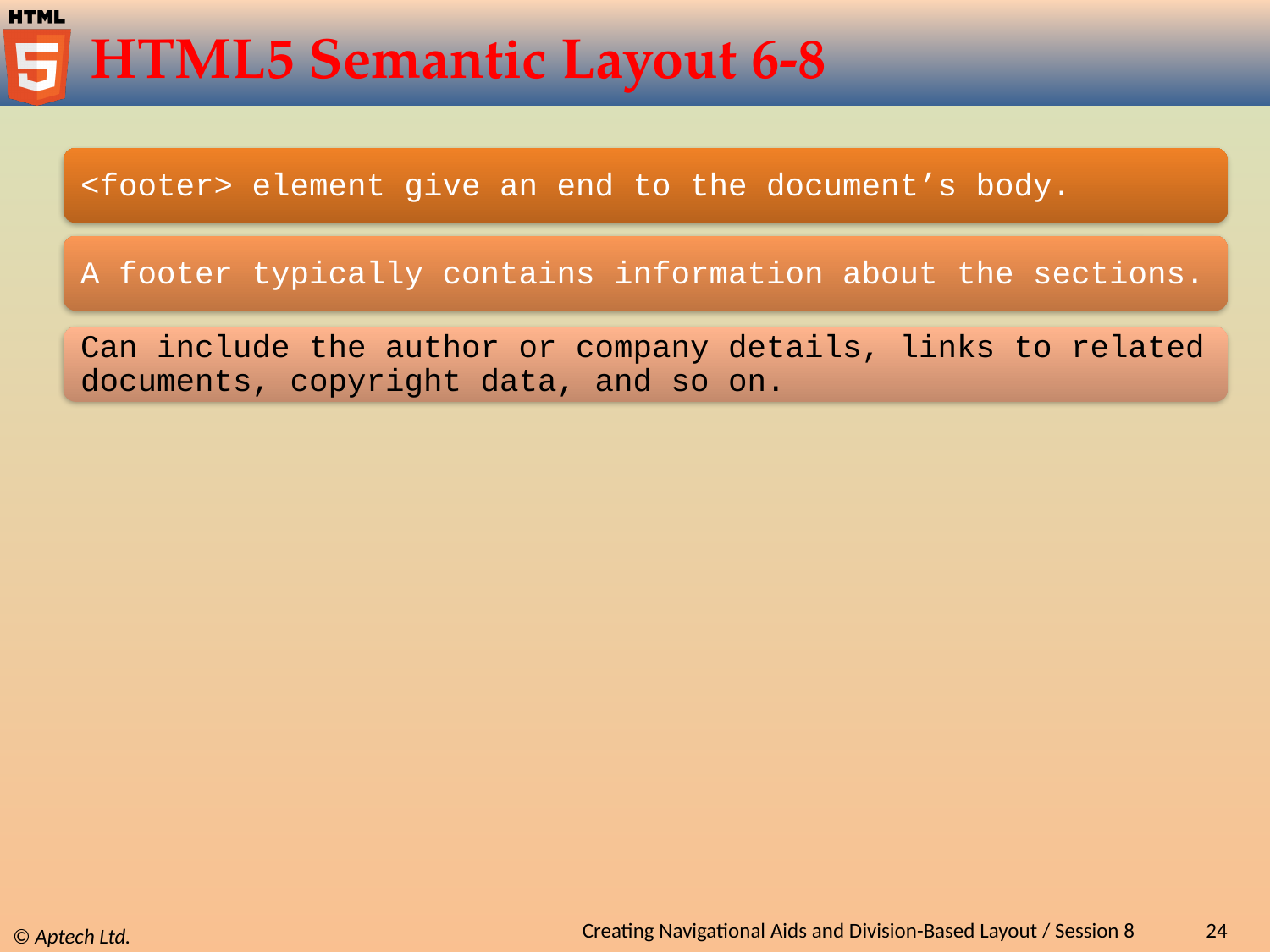

# HTML5 Semantic Layout 6-8
<footer> element give an end to the document’s body.
A footer typically contains information about the sections.
Can include the author or company details, links to related documents, copyright data, and so on.
Creating Navigational Aids and Division-Based Layout / Session 8
24